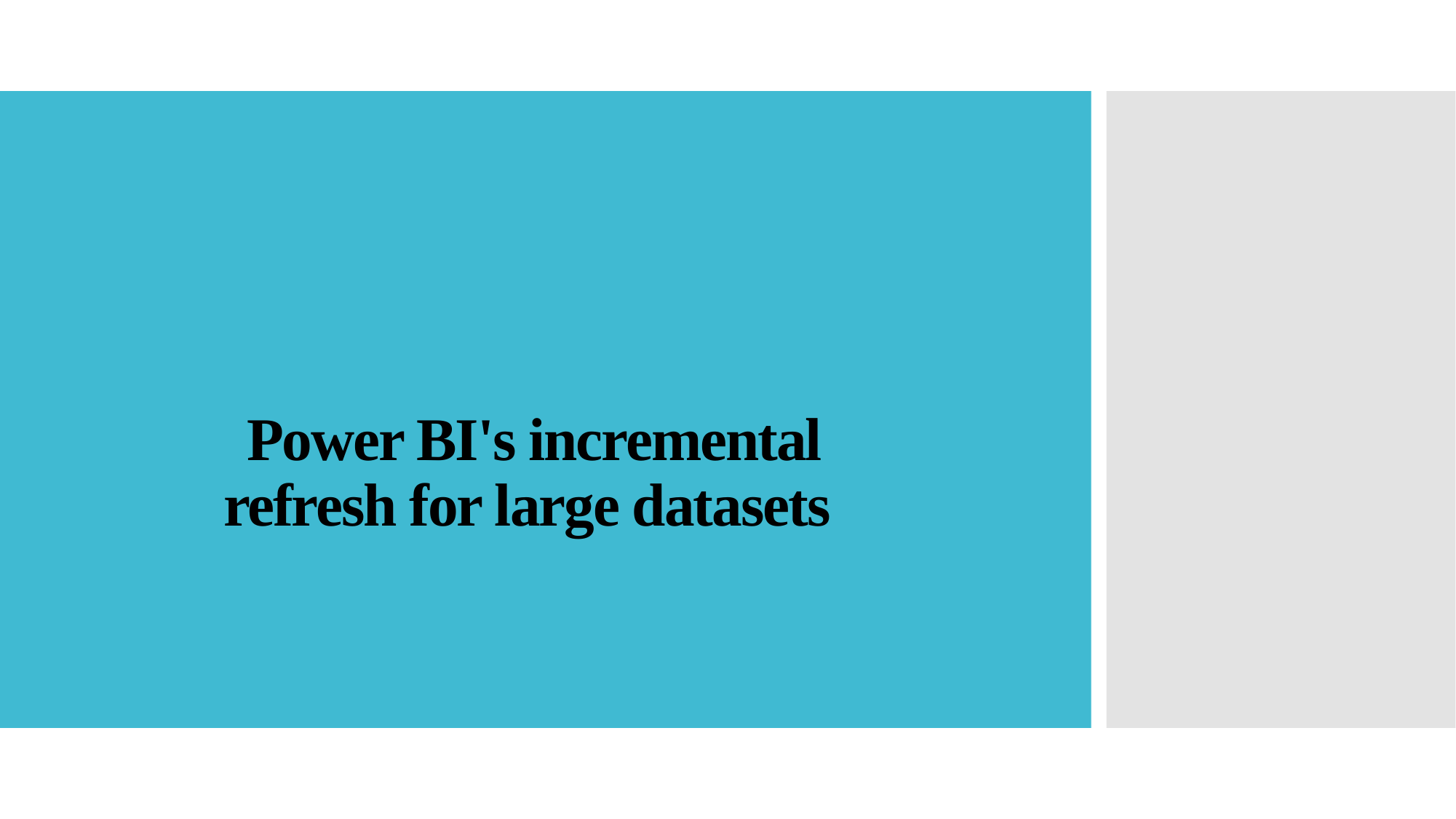

# Power BI's incremental refresh for large datasets